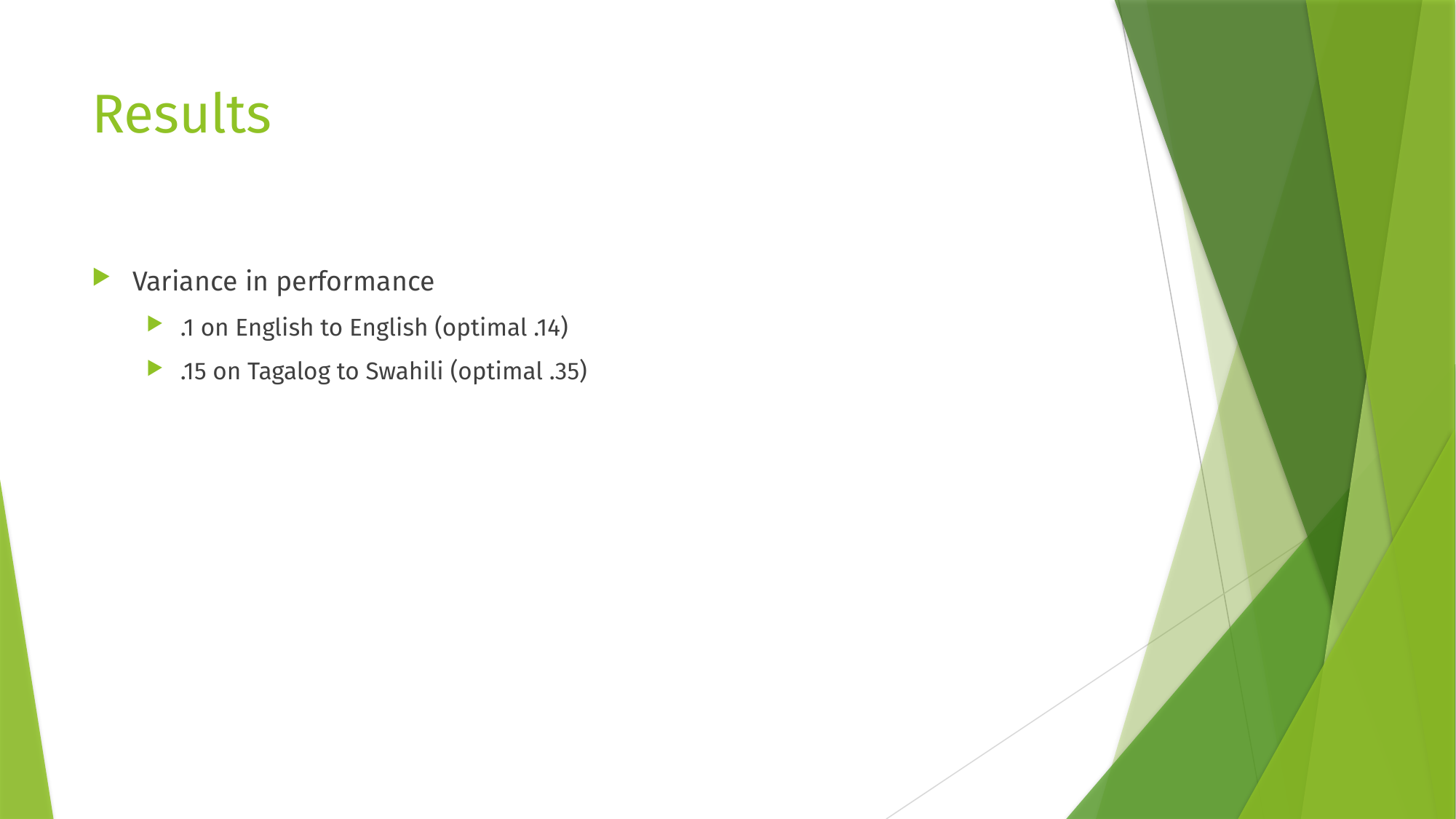

# Results
Variance in performance
.1 on English to English (optimal .14)
.15 on Tagalog to Swahili (optimal .35)